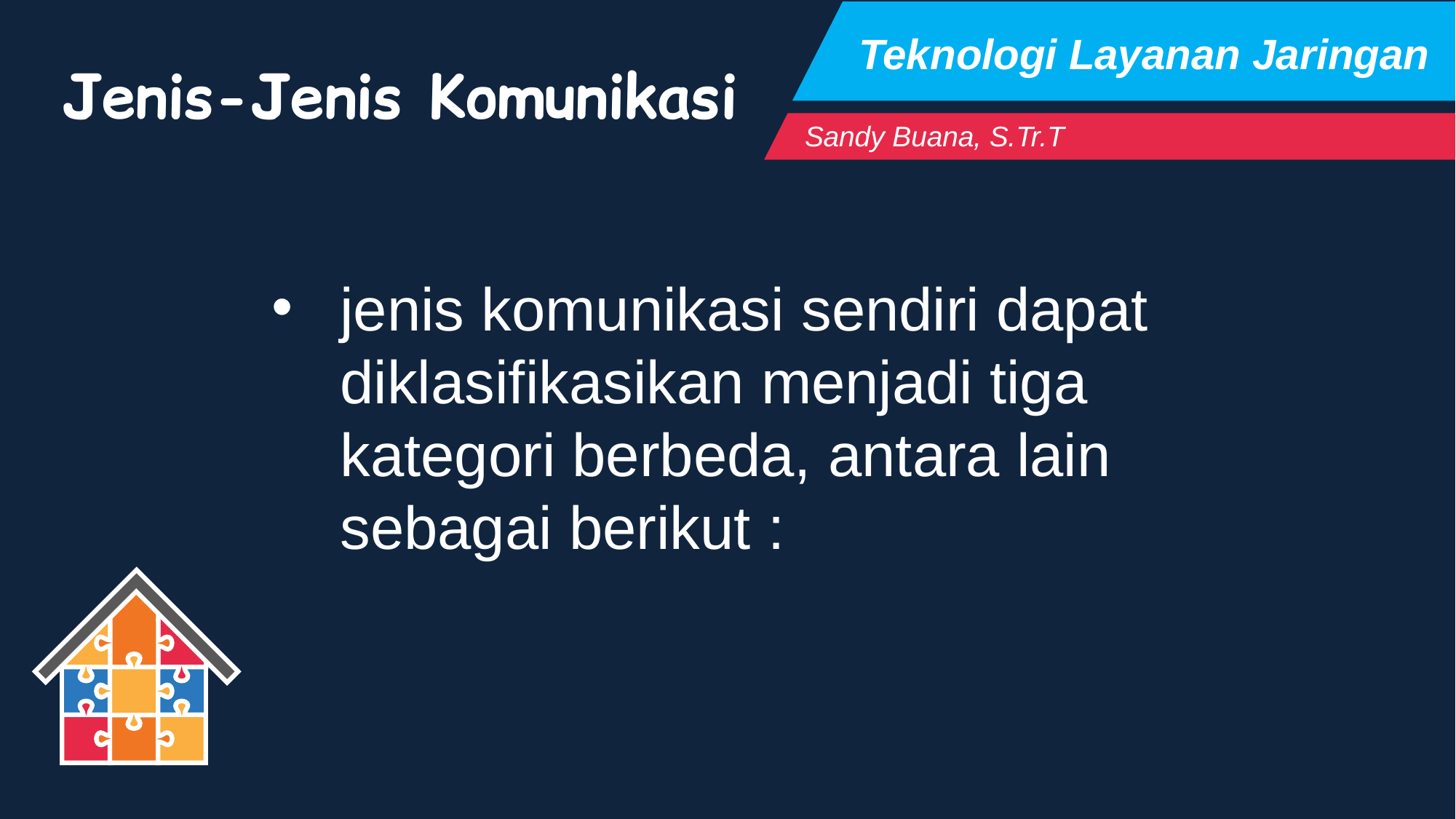

Teknologi Layanan Jaringan
Jenis-Jenis Komunikasi

Sandy Buana, S.Tr.T
jenis komunikasi sendiri dapat diklasifikasikan menjadi tiga kategori berbeda, antara lain sebagai berikut :